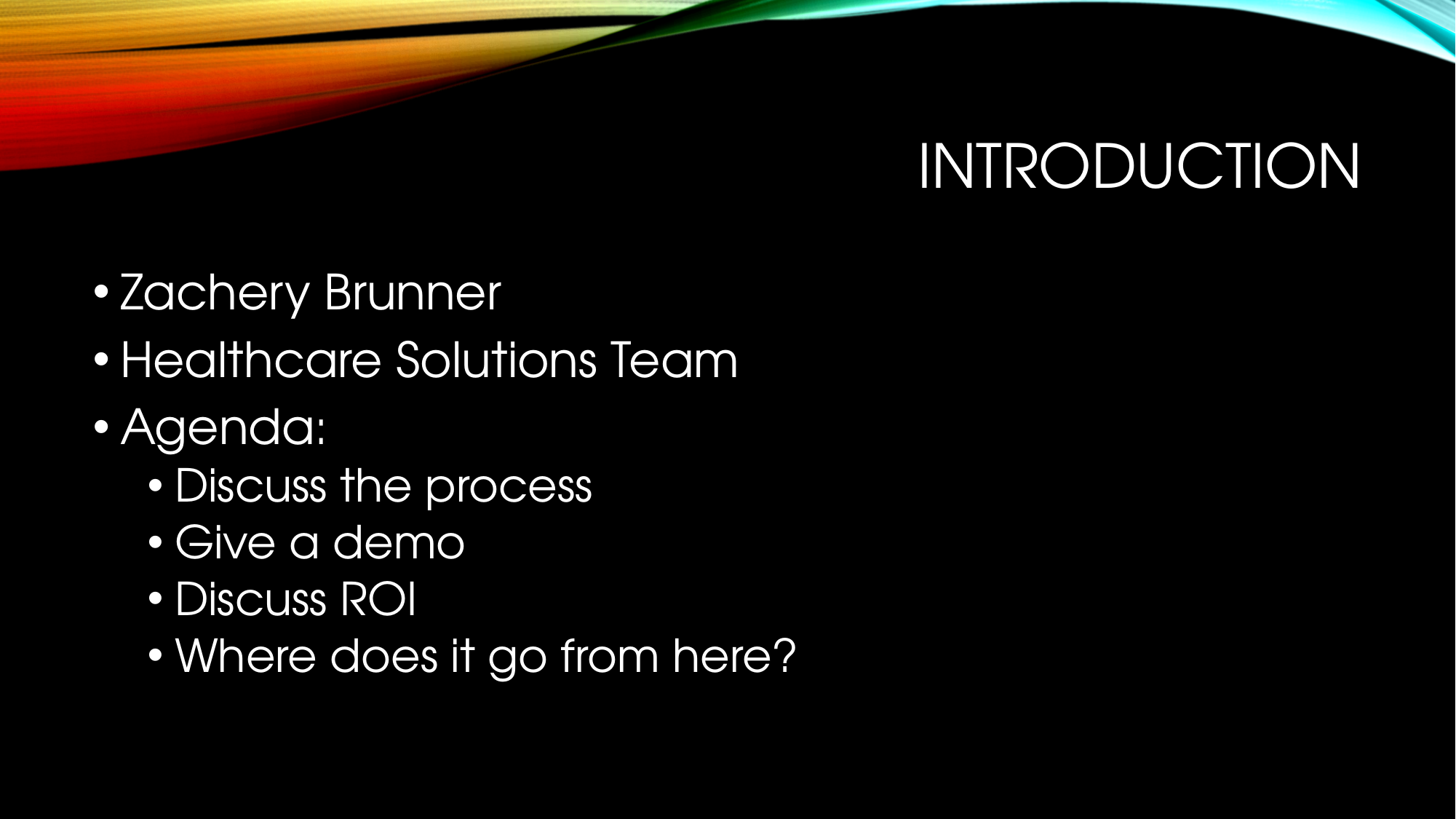

# Introduction
Zachery Brunner
Healthcare Solutions Team
Agenda:
Discuss the process
Give a demo
Discuss ROI
Where does it go from here?